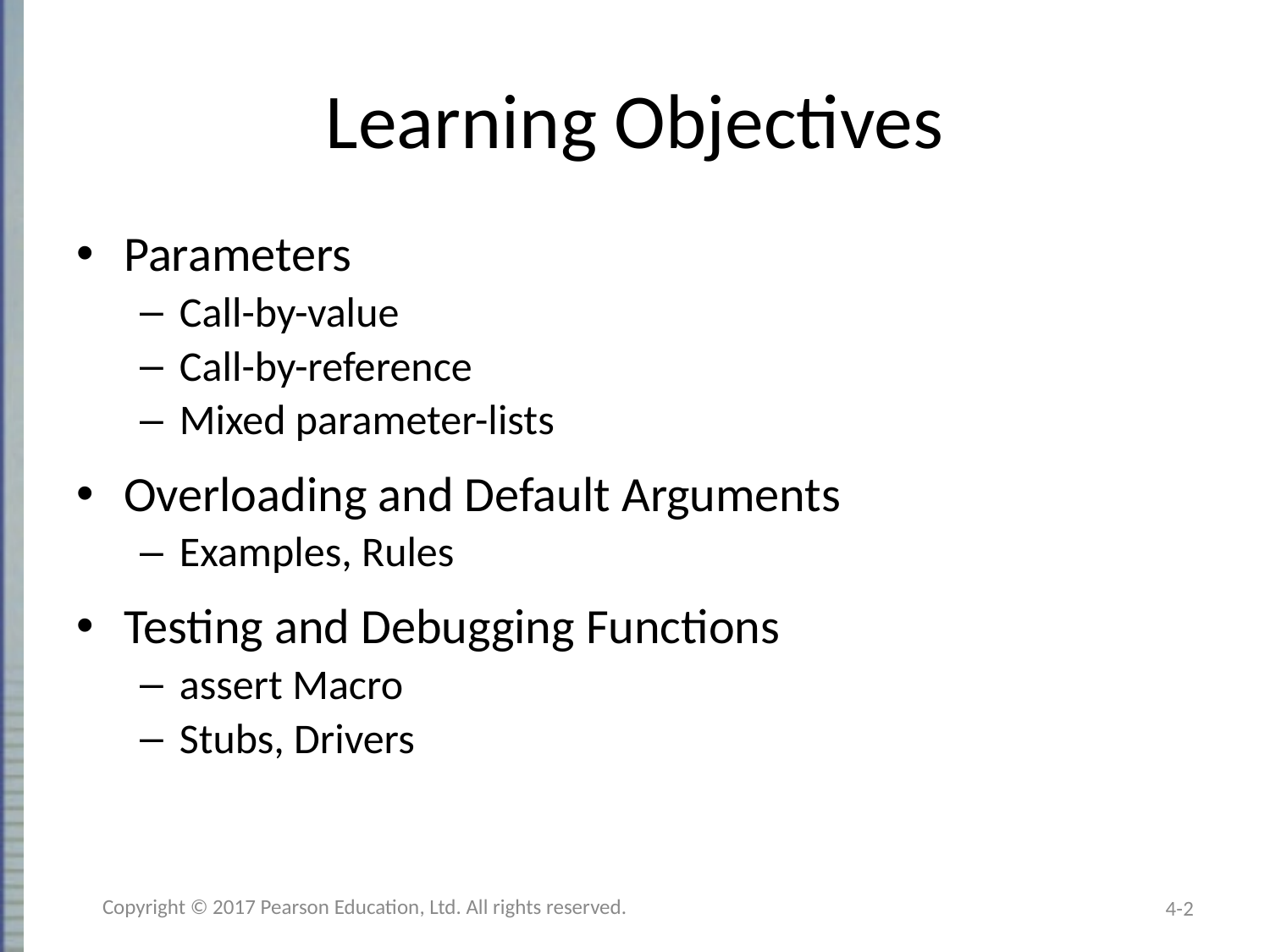

# Learning Objectives
Parameters
Call-by-value
Call-by-reference
Mixed parameter-lists
Overloading and Default Arguments
Examples, Rules
Testing and Debugging Functions
assert Macro
Stubs, Drivers
Copyright © 2017 Pearson Education, Ltd. All rights reserved.
4-2